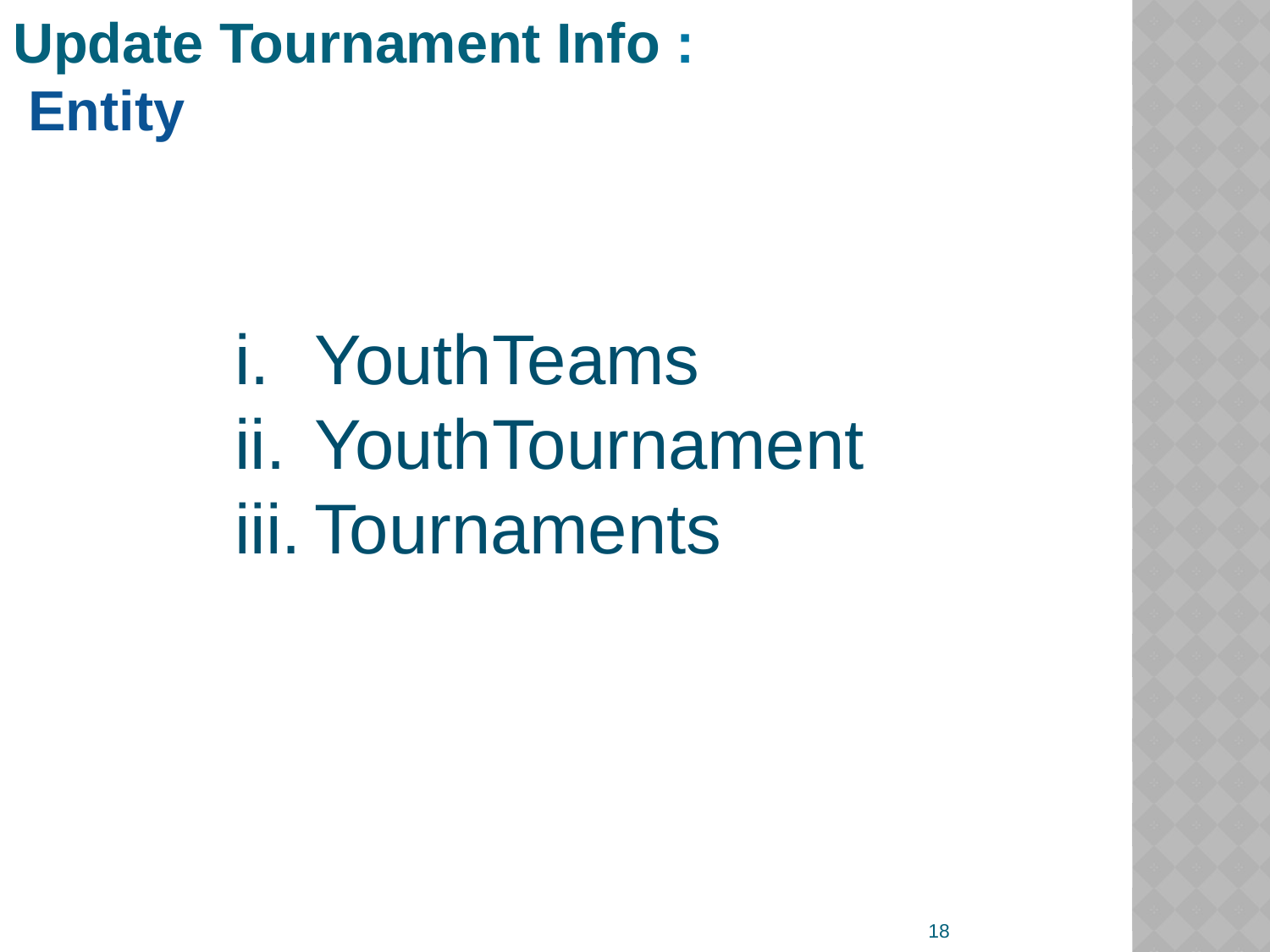

Update Tournament Info :
 Entity
YouthTeams
YouthTournament
Tournaments
18